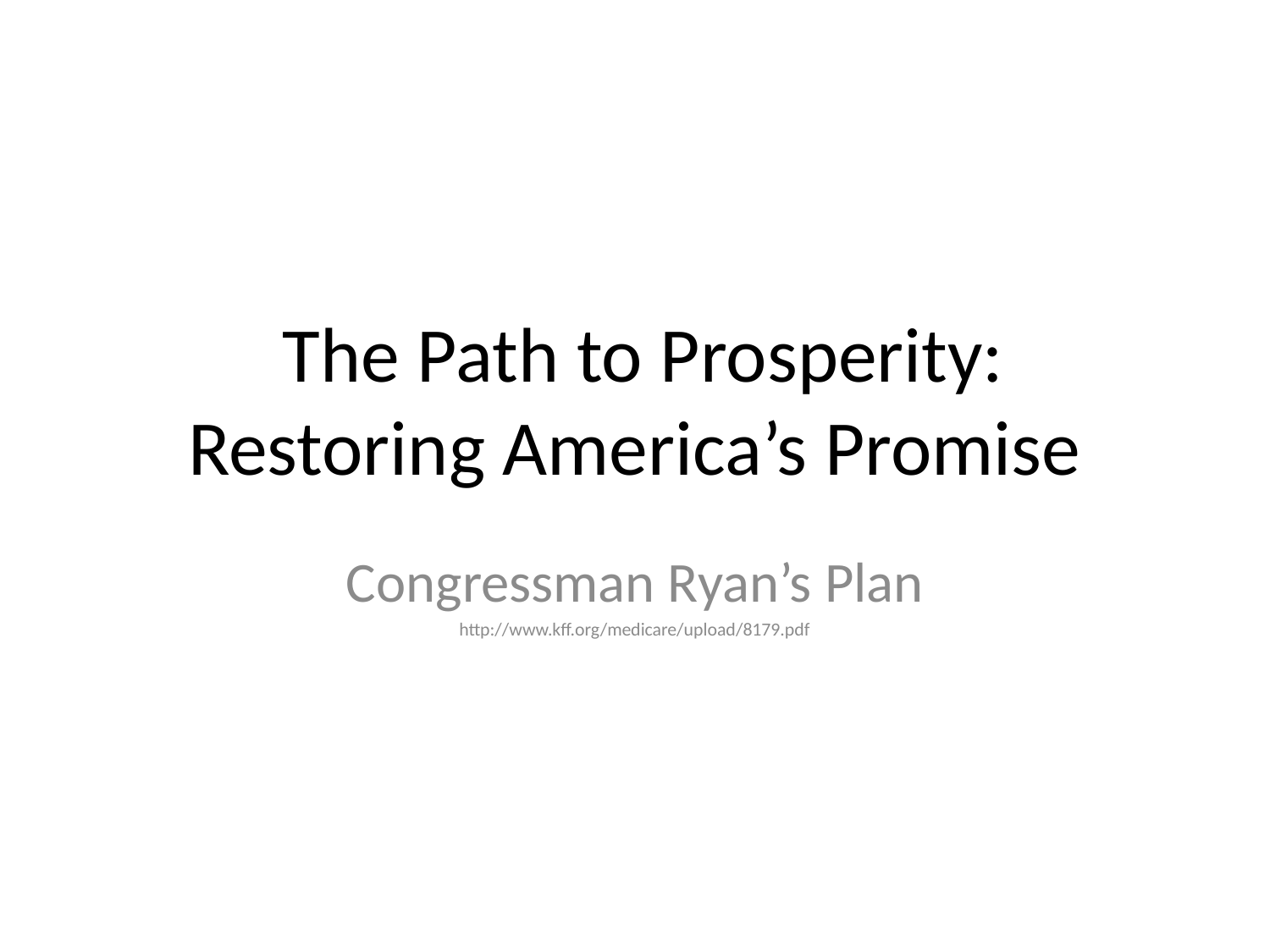

# The Path to Prosperity: Restoring America’s Promise
Congressman Ryan’s Plan
http://www.kff.org/medicare/upload/8179.pdf